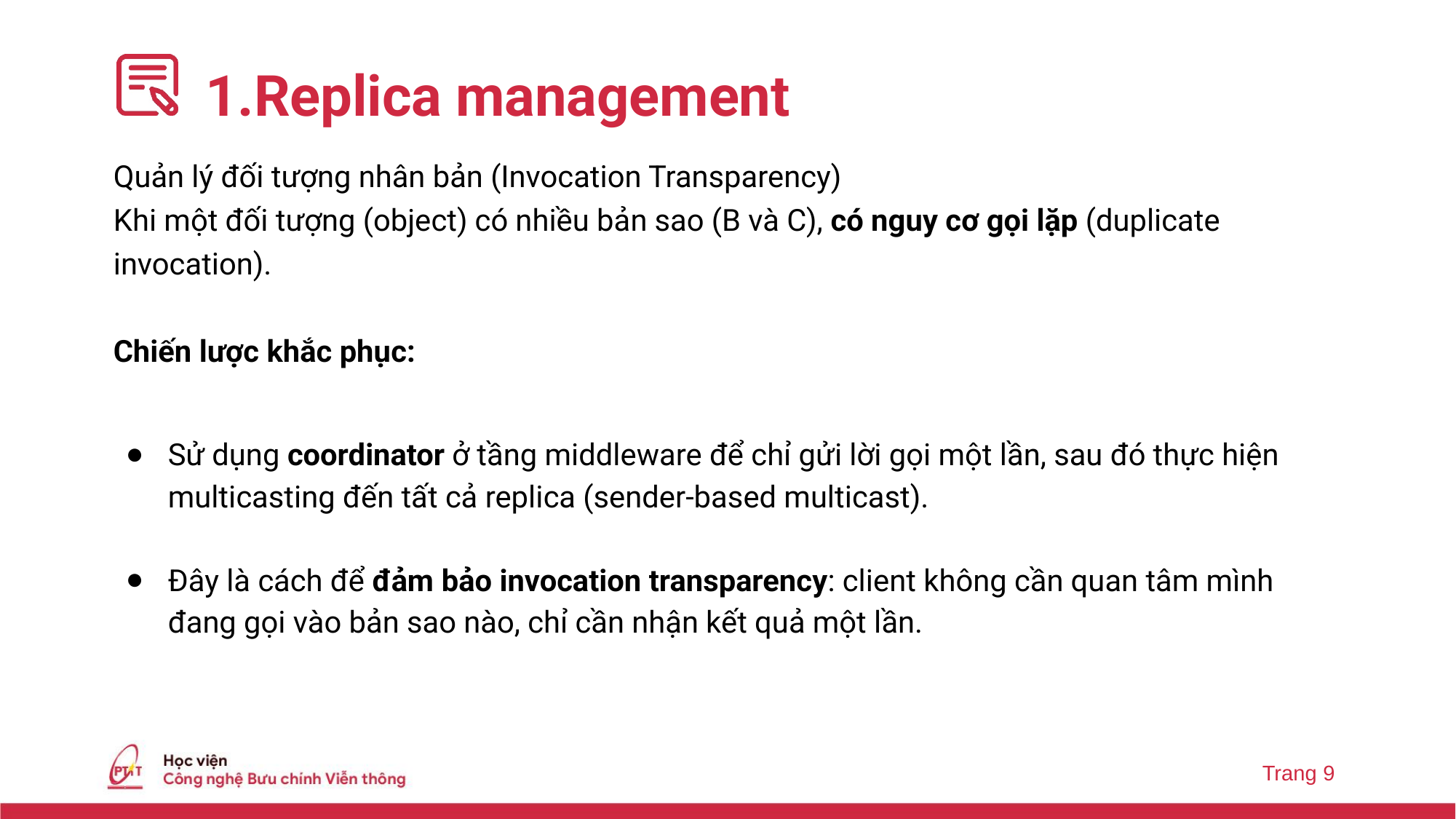

# 1.Replica management
Quản lý đối tượng nhân bản (Invocation Transparency)
Khi một đối tượng (object) có nhiều bản sao (B và C), có nguy cơ gọi lặp (duplicate invocation).
Chiến lược khắc phục:
Sử dụng coordinator ở tầng middleware để chỉ gửi lời gọi một lần, sau đó thực hiện multicasting đến tất cả replica (sender-based multicast).
Đây là cách để đảm bảo invocation transparency: client không cần quan tâm mình đang gọi vào bản sao nào, chỉ cần nhận kết quả một lần.